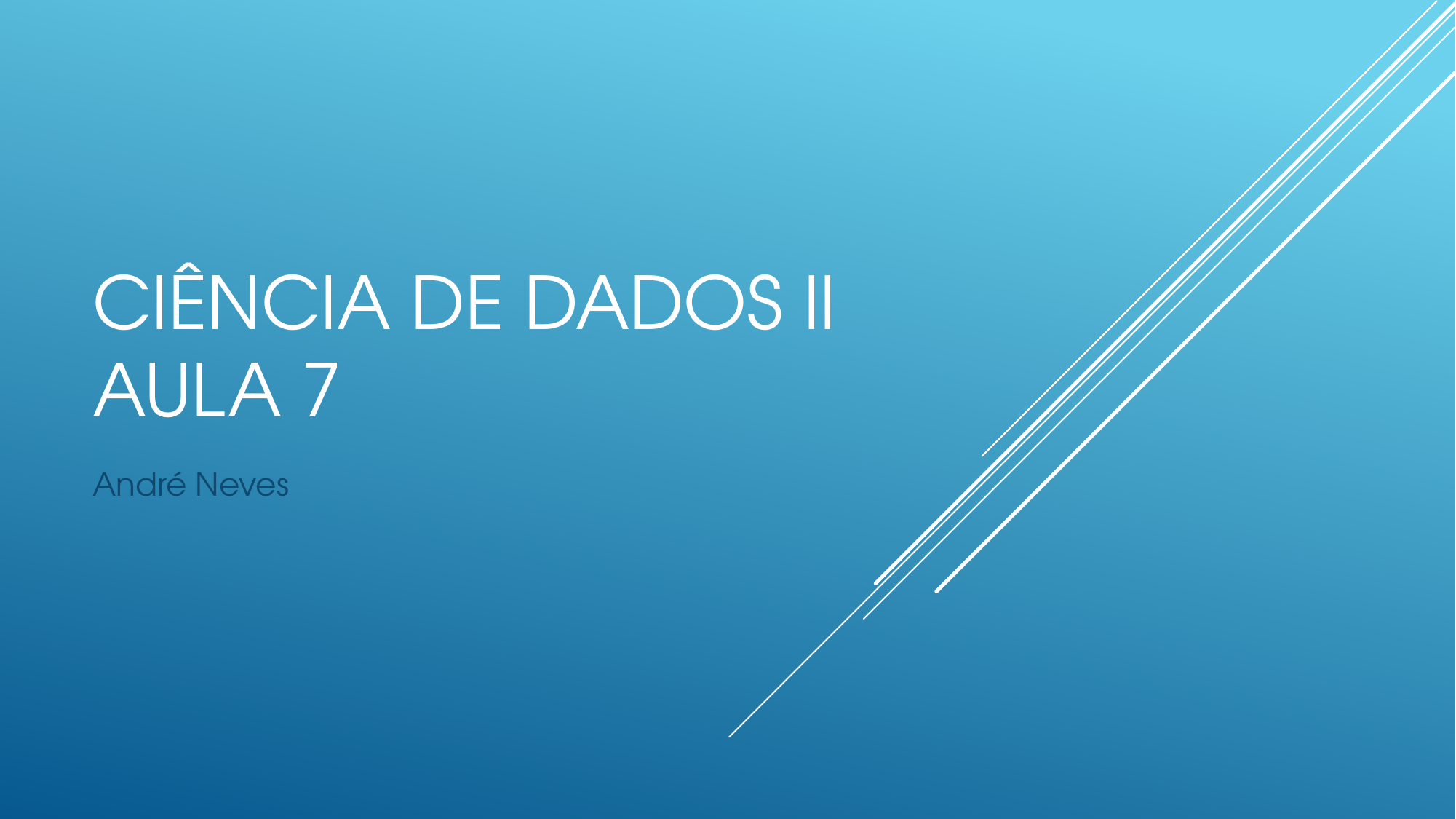

# Ciência de dados II Aula 7
André Neves